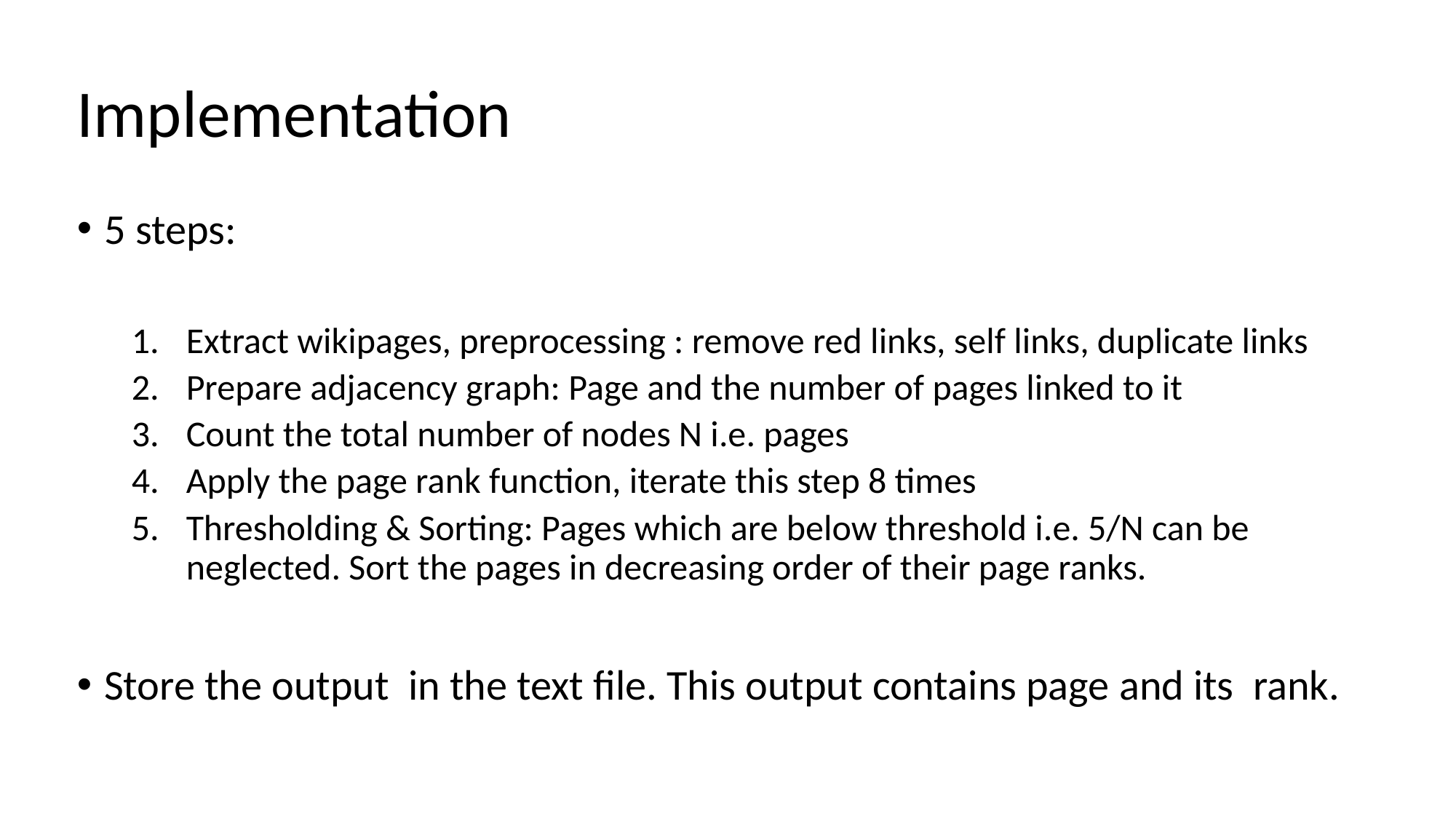

# Implementation
5 steps:

Extract wikipages, preprocessing : remove red links, self links, duplicate links
Prepare adjacency graph: Page and the number of pages linked to it
Count the total number of nodes N i.e. pages
Apply the page rank function, iterate this step 8 times
Thresholding & Sorting: Pages which are below threshold i.e. 5/N can be neglected. Sort the pages in decreasing order of their page ranks.

Store the output  in the text file. This output contains page and its  rank.